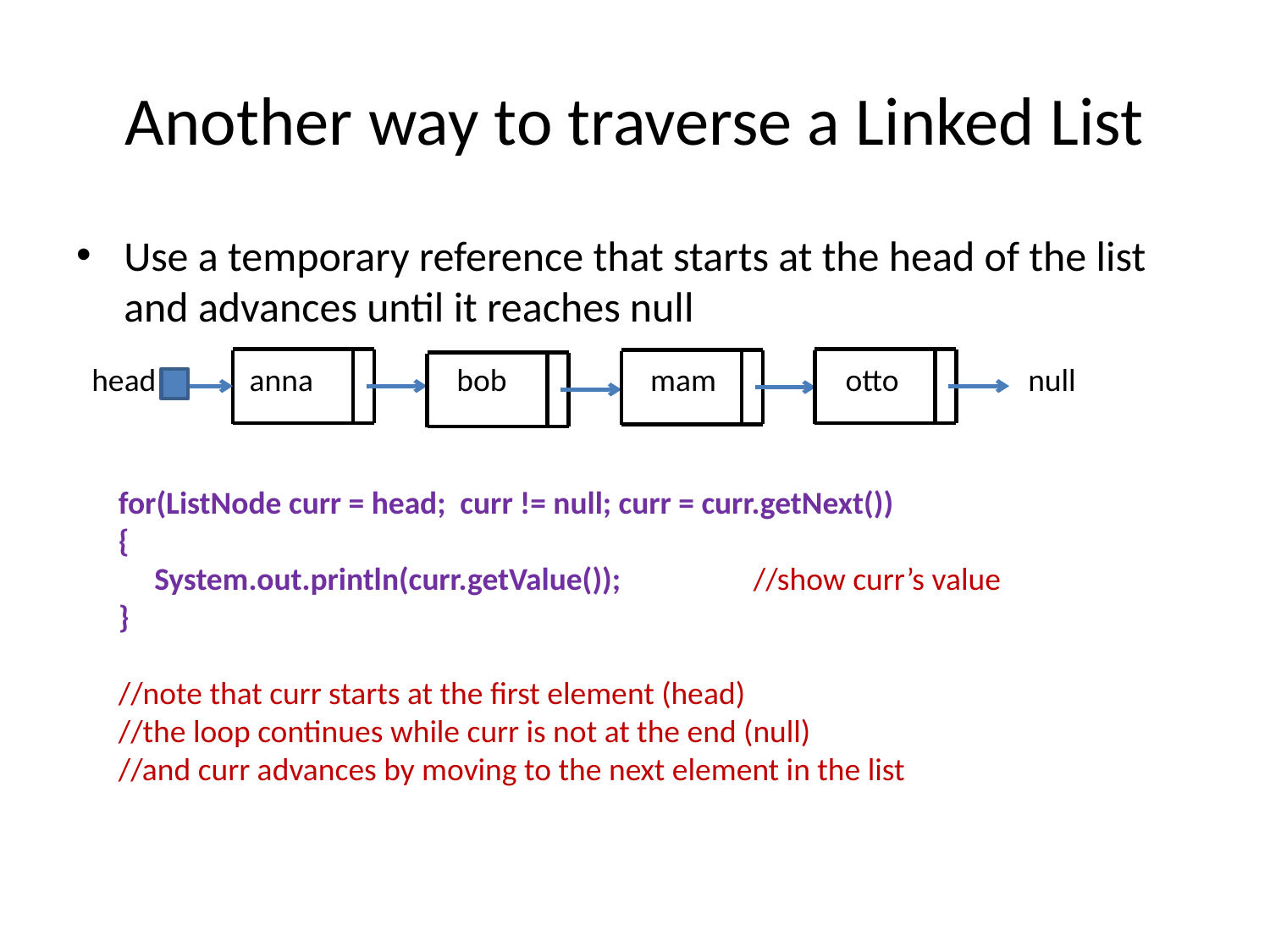

# Another way to traverse a Linked List
Use a temporary reference that starts at the head of the list and advances until it reaches null
head             anna                    bob                    mam                  otto                  null

for(ListNode curr = head;  curr != null; curr = curr.getNext())
{
     System.out.println(curr.getValue());		//show curr’s value
}

//note that curr starts at the first element (head)
//the loop continues while curr is not at the end (null)
//and curr advances by moving to the next element in the list